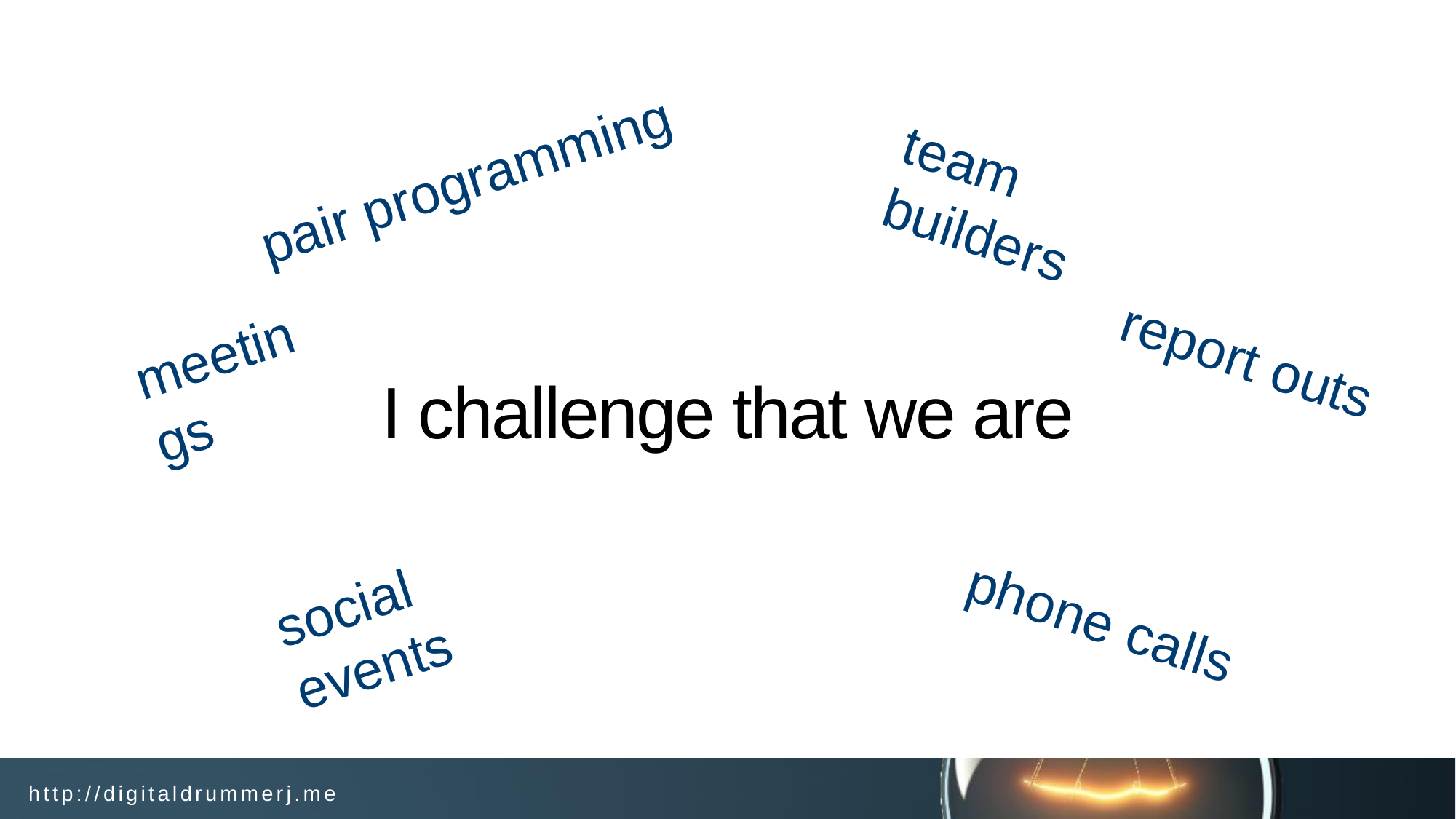

# I challenge that we are
pair programming
team builders
meetings
report outs
social events
phone calls